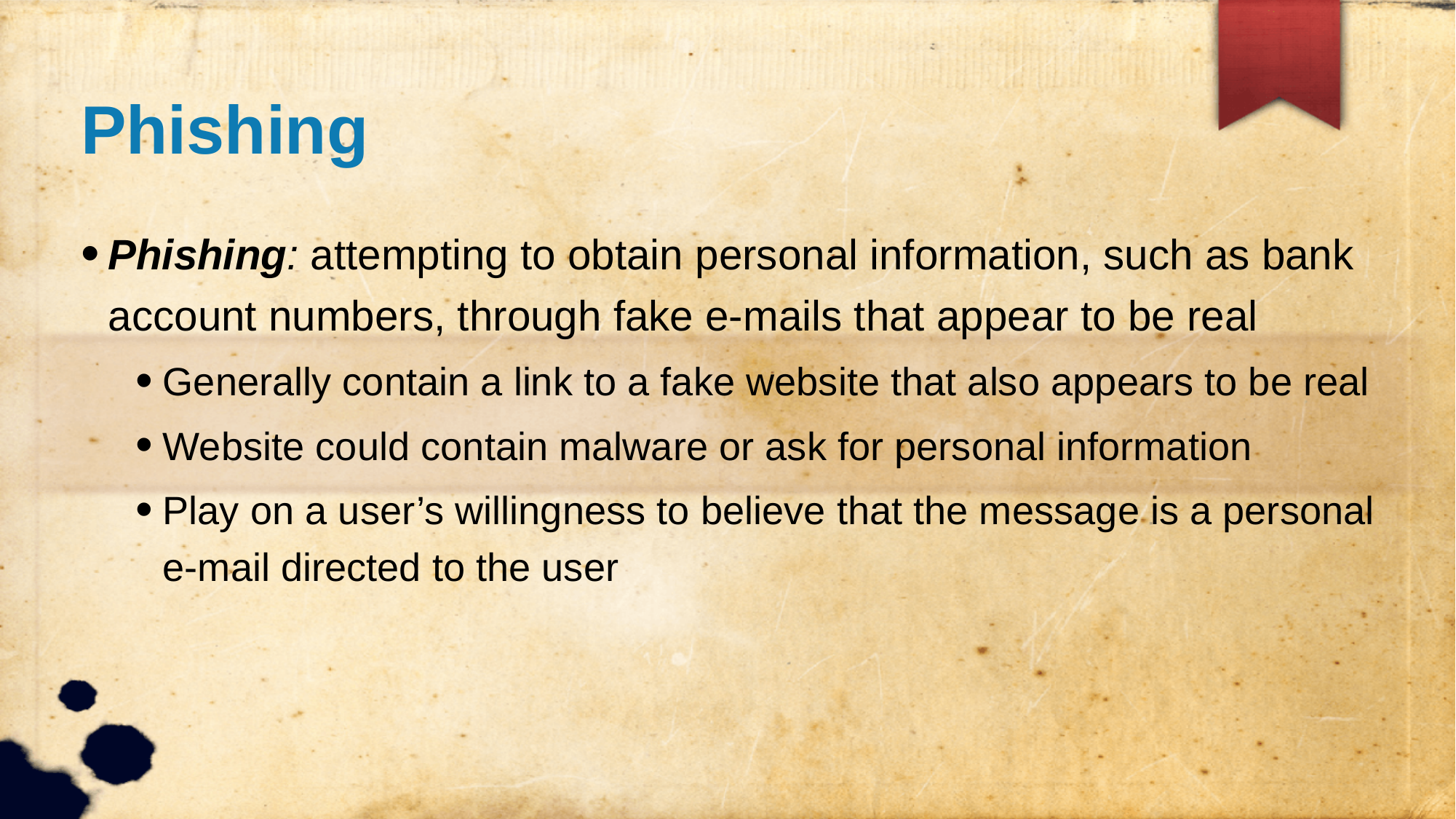

Phishing
Phishing: attempting to obtain personal information, such as bank account numbers, through fake e-mails that appear to be real
Generally contain a link to a fake website that also appears to be real
Website could contain malware or ask for personal information
Play on a user’s willingness to believe that the message is a personal e-mail directed to the user